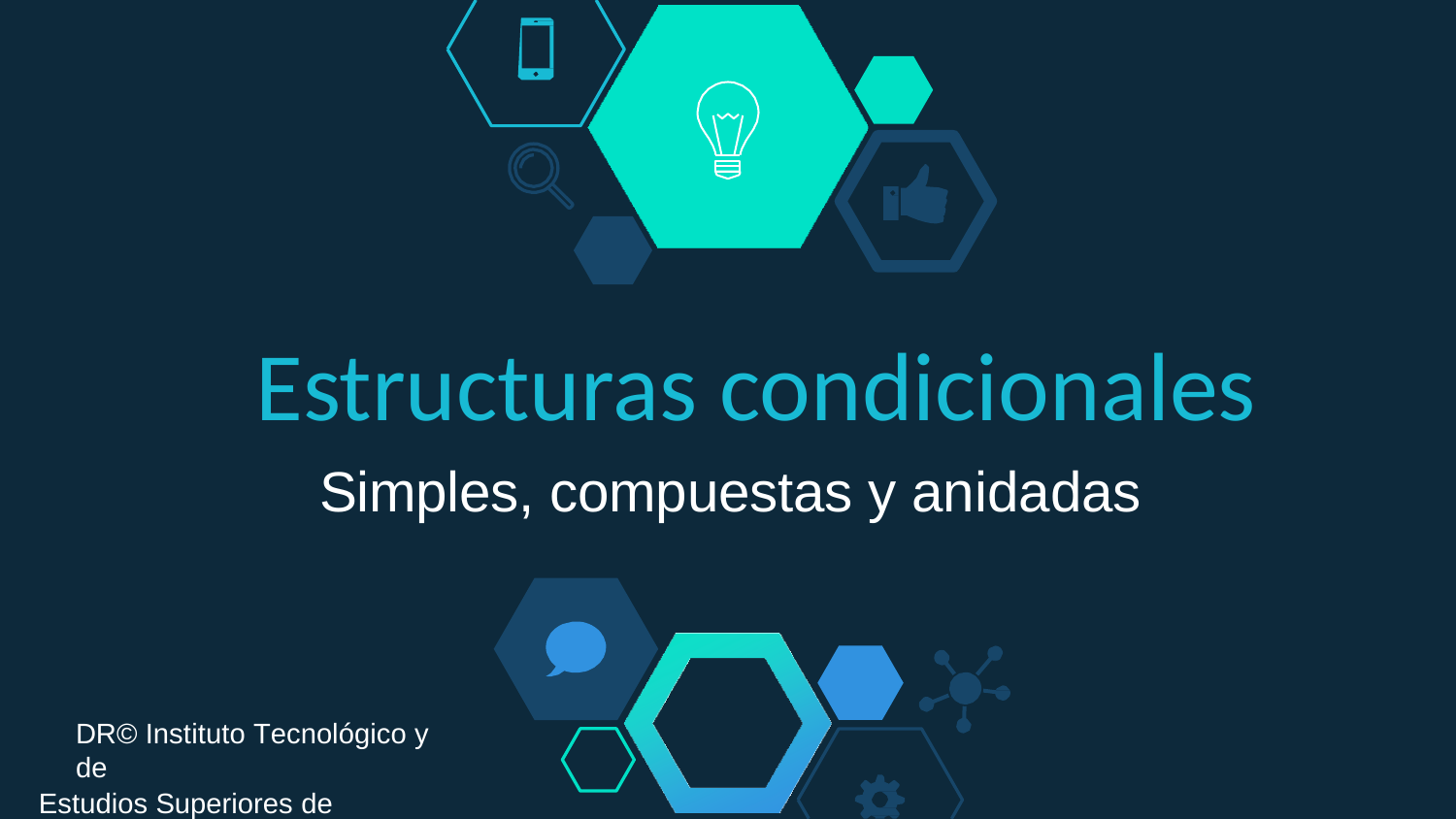

Estructuras condicionales

Simples, compuestas y anidadas

DR© Instituto Tecnológico y de
Estudios Superiores de Monterrey